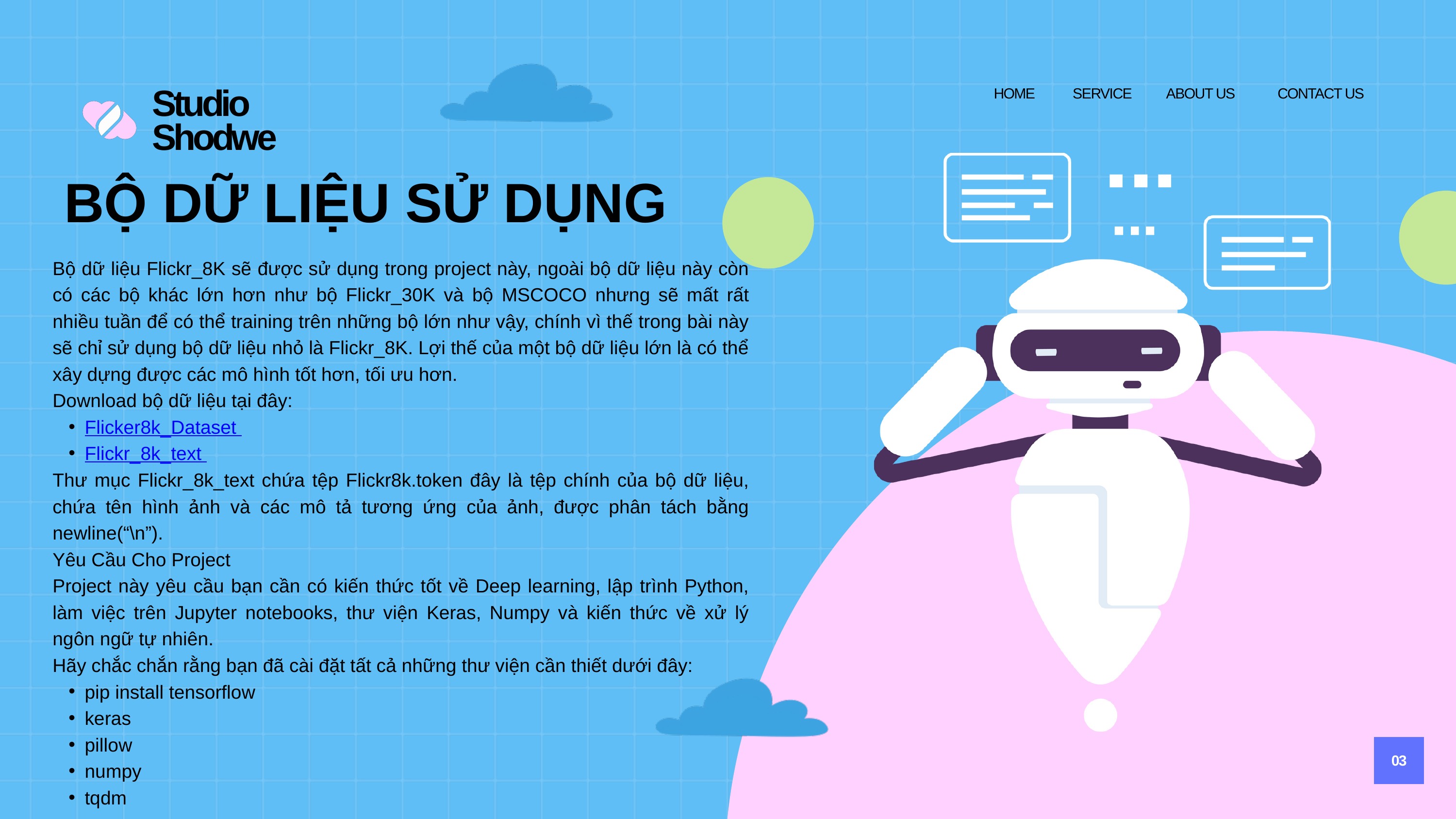

HOME
SERVICE
ABOUT US
CONTACT US
Studio Shodwe

BỘ DỮ LIỆU SỬ DỤNG

Bộ dữ liệu Flickr_8K sẽ được sử dụng trong project này, ngoài bộ dữ liệu này còn có các bộ khác lớn hơn như bộ Flickr_30K và bộ MSCOCO nhưng sẽ mất rất nhiều tuần để có thể training trên những bộ lớn như vậy, chính vì thế trong bài này sẽ chỉ sử dụng bộ dữ liệu nhỏ là Flickr_8K. Lợi thế của một bộ dữ liệu lớn là có thể xây dựng được các mô hình tốt hơn, tối ưu hơn.
Download bộ dữ liệu tại đây:
Flicker8k_Dataset
Flickr_8k_text
Thư mục Flickr_8k_text chứa tệp Flickr8k.token đây là tệp chính của bộ dữ liệu, chứa tên hình ảnh và các mô tả tương ứng của ảnh, được phân tách bằng newline(“\n”).
Yêu Cầu Cho Project
Project này yêu cầu bạn cần có kiến thức tốt về Deep learning, lập trình Python, làm việc trên Jupyter notebooks, thư viện Keras, Numpy và kiến thức về xử lý ngôn ngữ tự nhiên.
Hãy chắc chắn rằng bạn đã cài đặt tất cả những thư viện cần thiết dưới đây:
pip install tensorflow
keras
pillow
numpy
tqdm

03